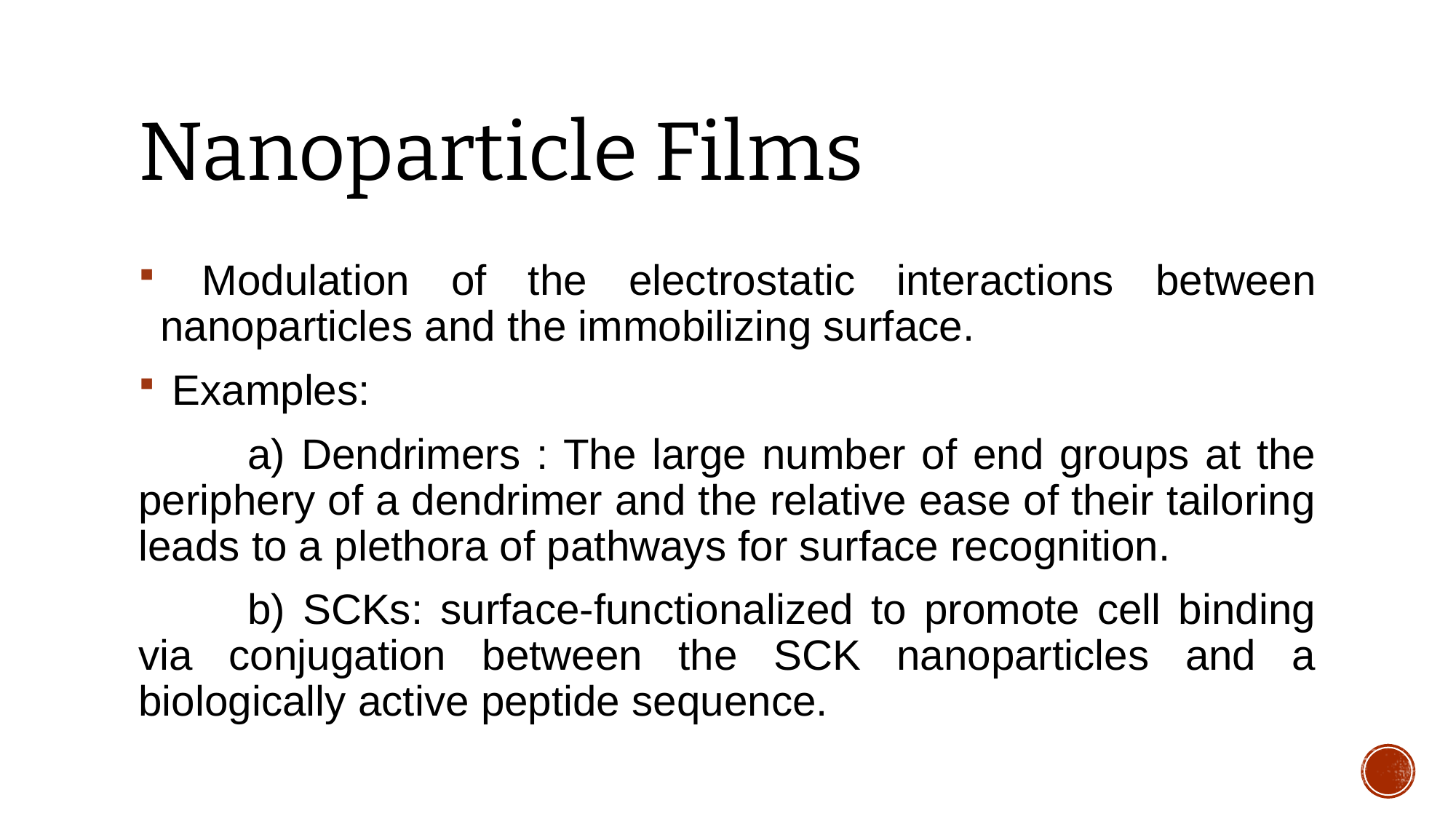

# Nanoparticle Films
 Modulation of the electrostatic interactions between nanoparticles and the immobilizing surface.
 Examples:
	a) Dendrimers : The large number of end groups at the periphery of a dendrimer and the relative ease of their tailoring leads to a plethora of pathways for surface recognition.
	b) SCKs: surface-functionalized to promote cell binding via conjugation between the SCK nanoparticles and a biologically active peptide sequence.